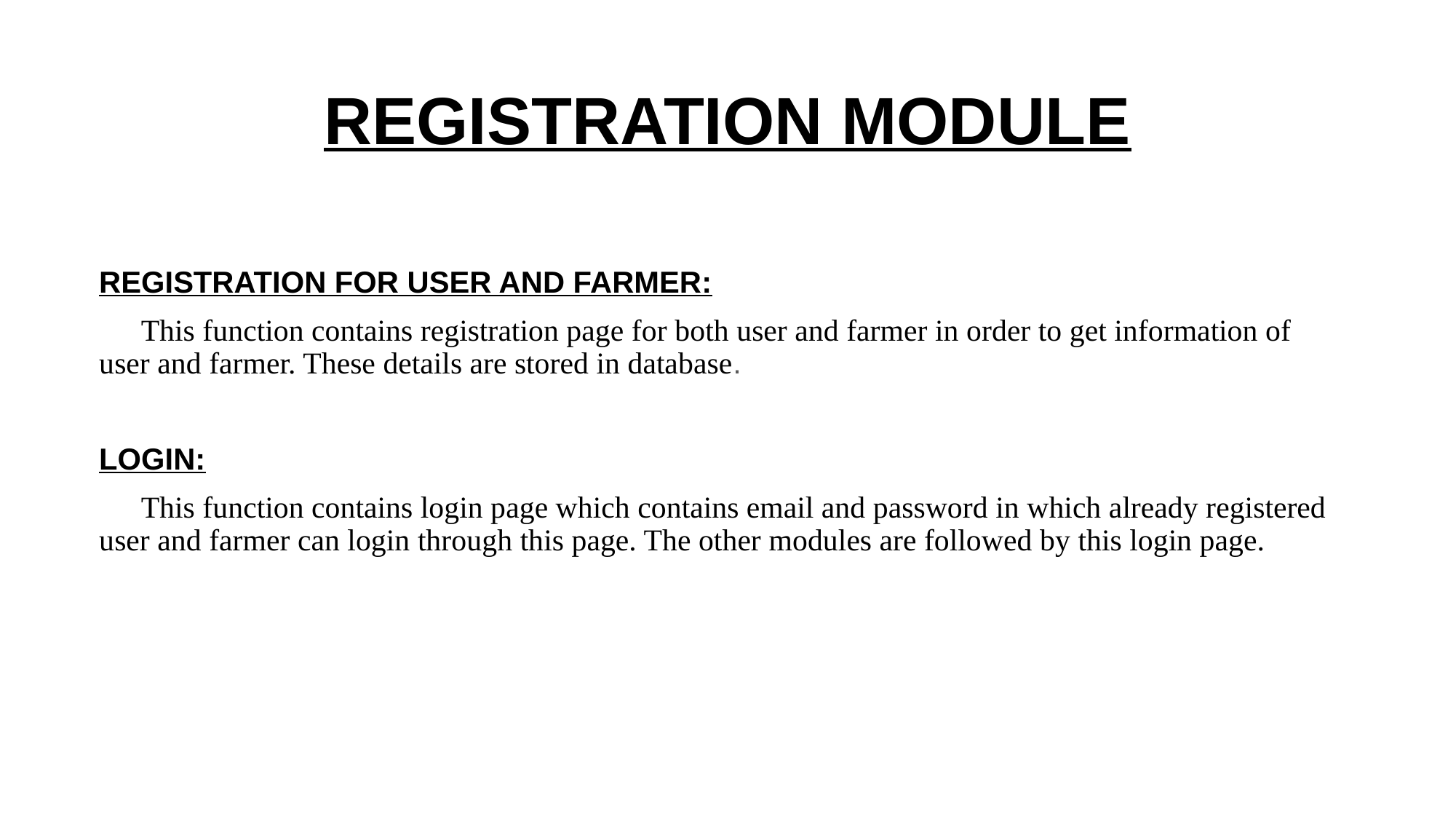

# REGISTRATION MODULE
REGISTRATION FOR USER AND FARMER:
     This function contains registration page for both user and farmer in order to get information of user and farmer. These details are stored in database.

LOGIN:
     This function contains login page which contains email and password in which already registered user and farmer can login through this page. The other modules are followed by this login page.